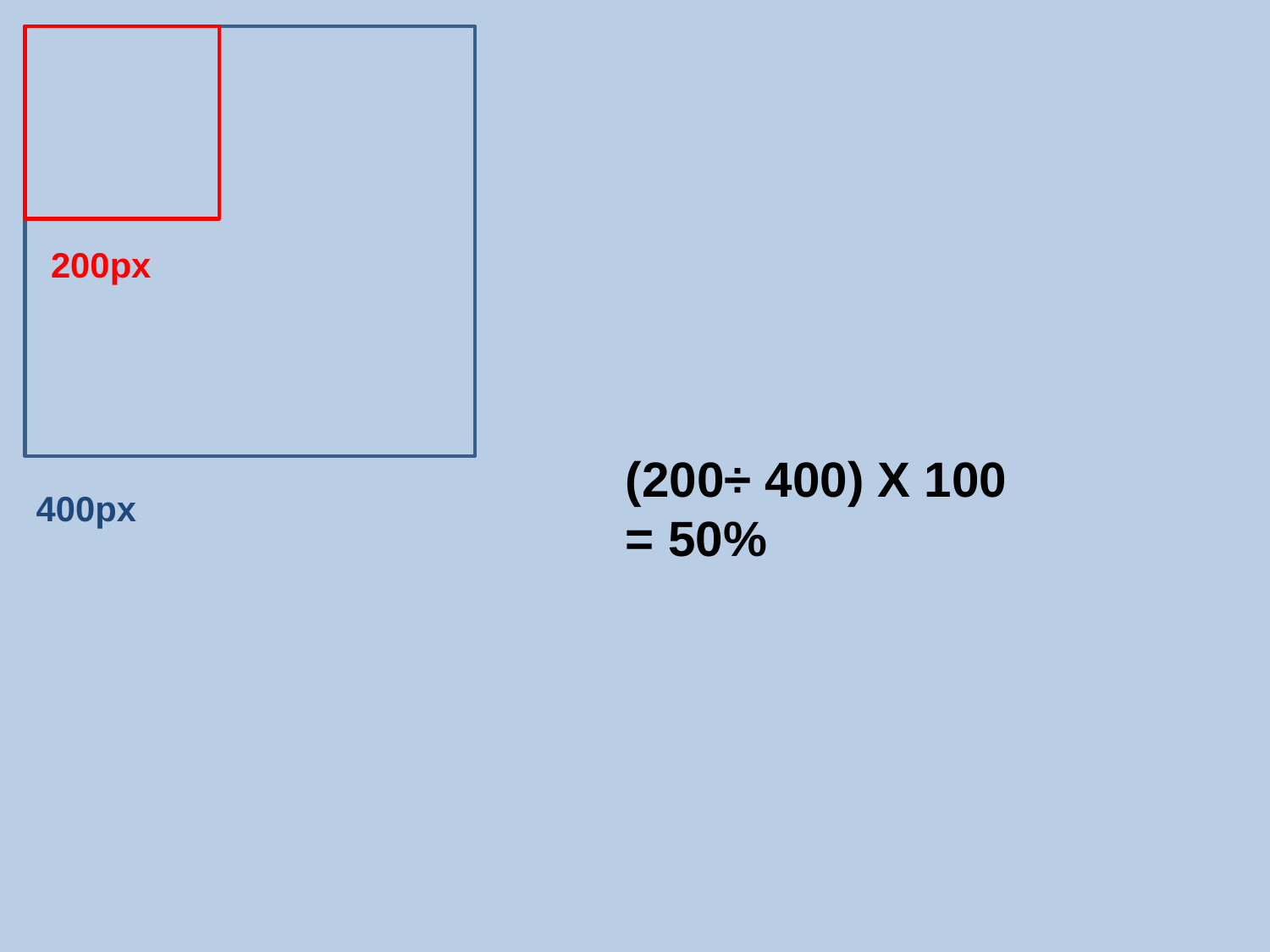

200px
(200÷ 400) X 100
= 50%
400px